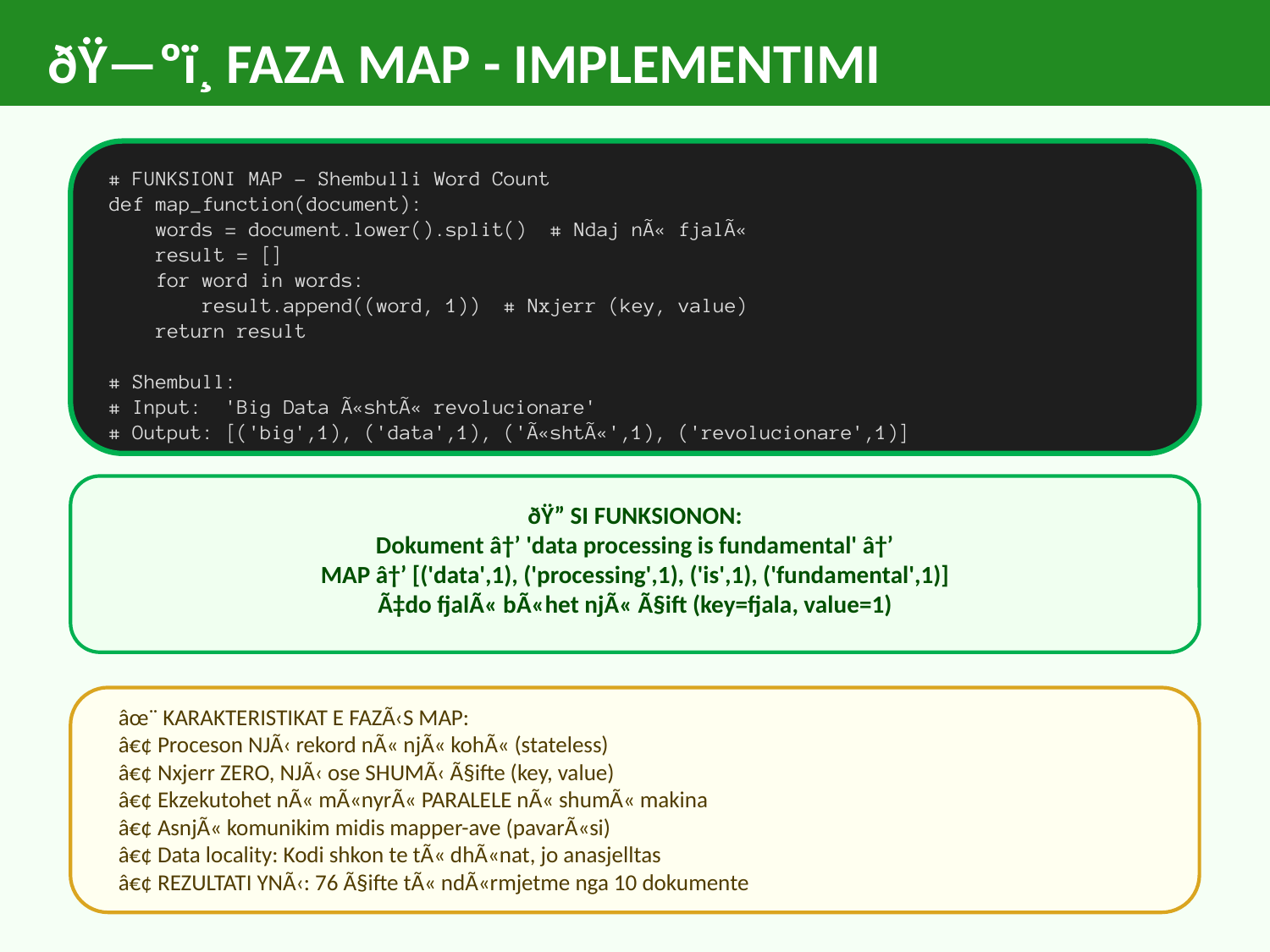

ðŸ—ºï¸ FAZA MAP - IMPLEMENTIMI

# FUNKSIONI MAP - Shembulli Word Count
def map_function(document):
    words = document.lower().split()  # Ndaj nÃ« fjalÃ«
    result = []
    for word in words:
        result.append((word, 1))  # Nxjerr (key, value)
    return result

# Shembull:
# Input:  'Big Data Ã«shtÃ« revolucionare'
# Output: [('big',1), ('data',1), ('Ã«shtÃ«',1), ('revolucionare',1)]

ðŸ” SI FUNKSIONON:
Dokument â†’ 'data processing is fundamental' â†’
MAP â†’ [('data',1), ('processing',1), ('is',1), ('fundamental',1)]
Ã‡do fjalÃ« bÃ«het njÃ« Ã§ift (key=fjala, value=1)

âœ¨ KARAKTERISTIKAT E FAZÃ‹S MAP:
â€¢ Proceson NJÃ‹ rekord nÃ« njÃ« kohÃ« (stateless)
â€¢ Nxjerr ZERO, NJÃ‹ ose SHUMÃ‹ Ã§ifte (key, value)
â€¢ Ekzekutohet nÃ« mÃ«nyrÃ« PARALELE nÃ« shumÃ« makina
â€¢ AsnjÃ« komunikim midis mapper-ave (pavarÃ«si)
â€¢ Data locality: Kodi shkon te tÃ« dhÃ«nat, jo anasjelltas
â€¢ REZULTATI YNÃ‹: 76 Ã§ifte tÃ« ndÃ«rmjetme nga 10 dokumente